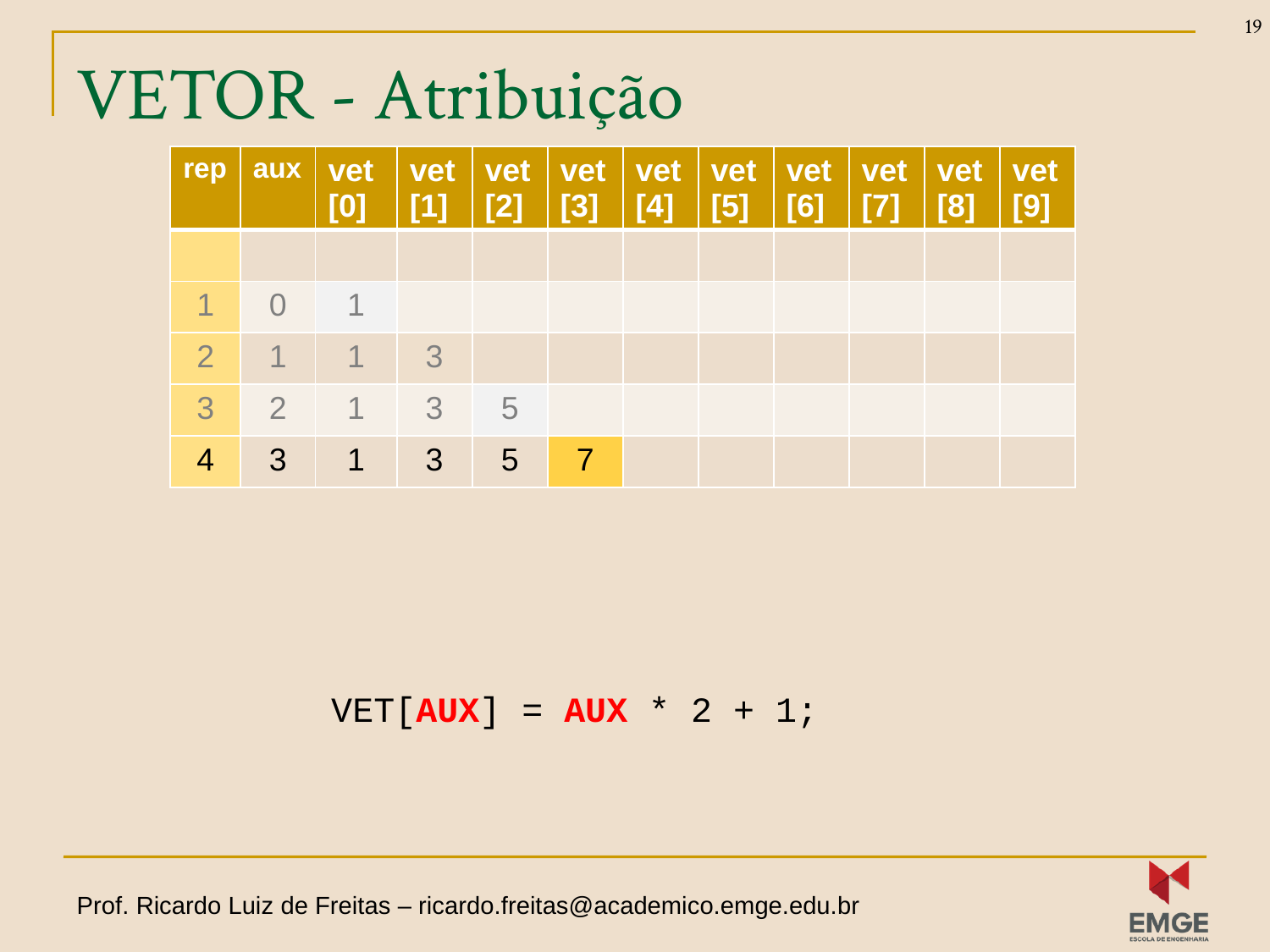

19
# VETOR - Atribuição
| rep | aux | vet[0] | vet[1] | vet[2] | vet[3] | vet[4] | vet[5] | vet[6] | vet[7] | vet[8] | vet[9] |
| --- | --- | --- | --- | --- | --- | --- | --- | --- | --- | --- | --- |
|  |  |  |  |  |  |  |  |  |  |  |  |
| 1 | 0 | 1 |  |  |  |  |  |  |  |  |  |
| 2 | 1 | 1 | 3 |  |  |  |  |  |  |  |  |
| 3 | 2 | 1 | 3 | 5 |  |  |  |  |  |  |  |
| 4 | 3 | 1 | 3 | 5 | 7 |  |  |  |  |  |  |
VET[AUX] = AUX * 2 + 1;